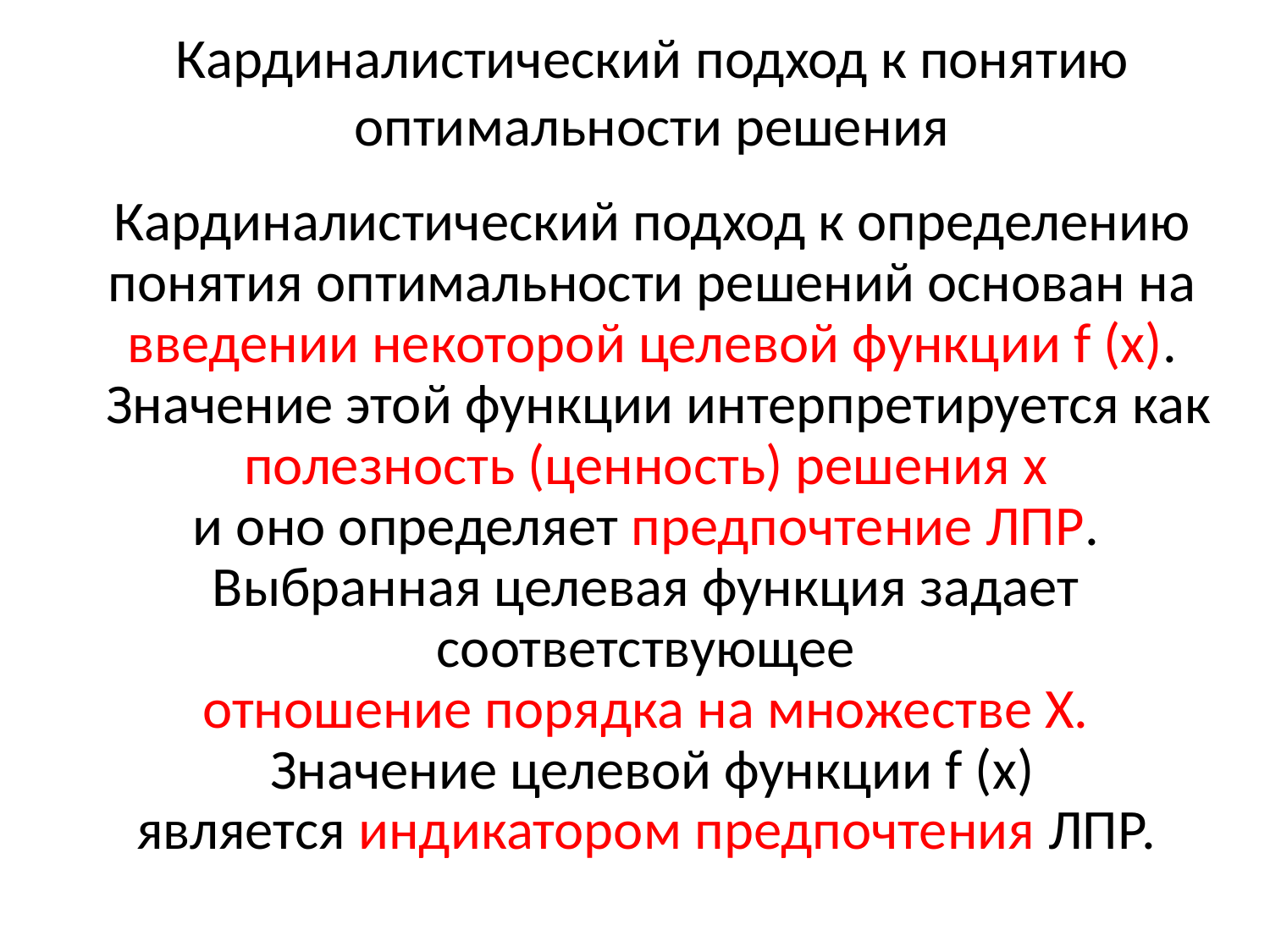

Кардиналистический подход к понятию оптимальности решения
Кардиналистический подход к определению понятия оптимальности решений основан на введении некоторой целевой функции f (x).
 Значение этой функции интерпретируется как полезность (ценность) решения x
и оно определяет предпочтение ЛПР.
Выбранная целевая функция задает
соответствующее
отношение порядка на множестве X.
Значение целевой функции f (x)
является индикатором предпочтения ЛПР.